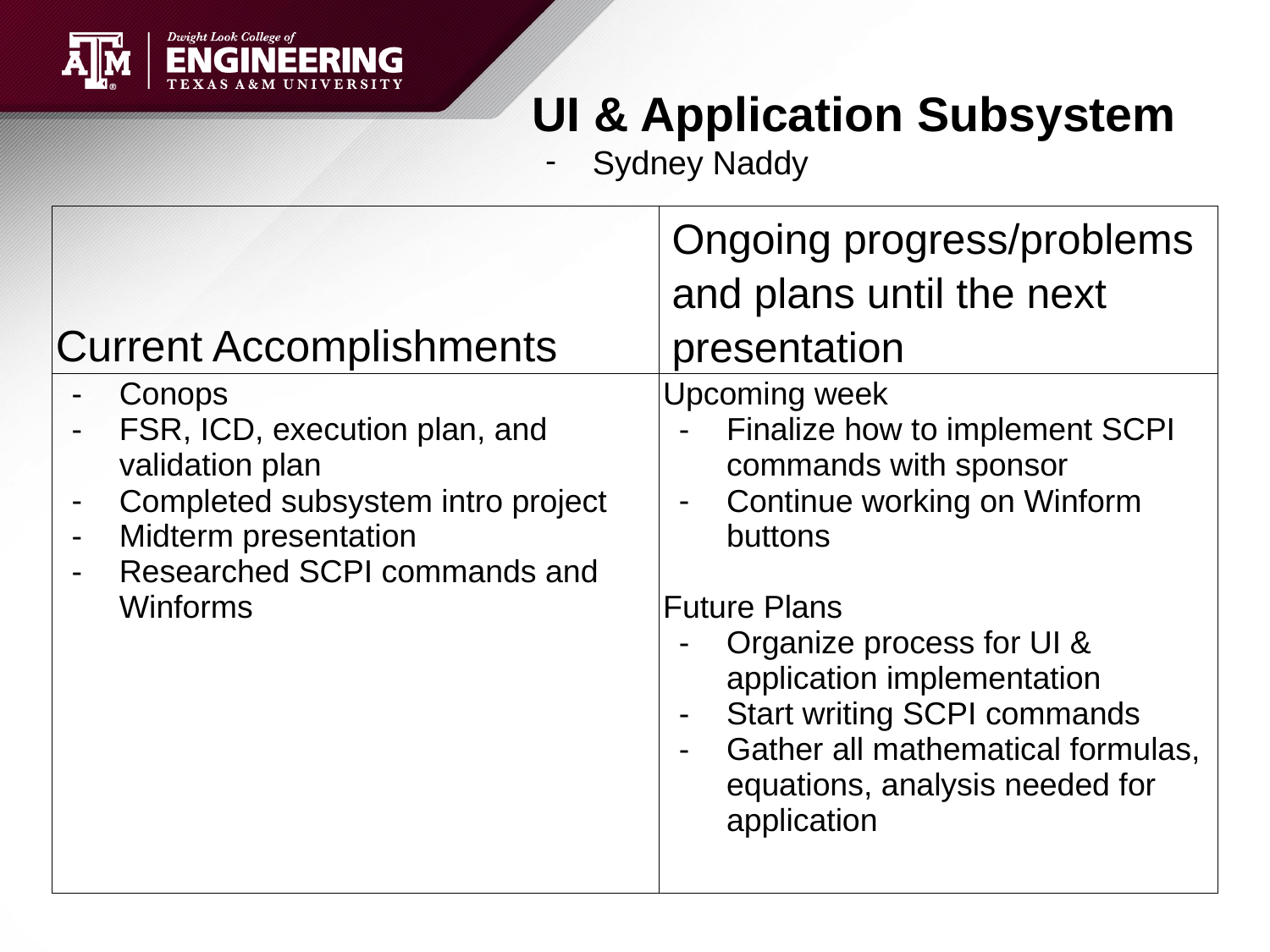

# UI & Application Subsystem
Sydney Naddy
| Current Accomplishments | Ongoing progress/problems and plans until the next presentation |
| --- | --- |
| Conops FSR, ICD, execution plan, and validation plan Completed subsystem intro project Midterm presentation Researched SCPI commands and Winforms | Upcoming week Finalize how to implement SCPI commands with sponsor Continue working on Winform buttons Future Plans Organize process for UI & application implementation Start writing SCPI commands Gather all mathematical formulas, equations, analysis needed for application |